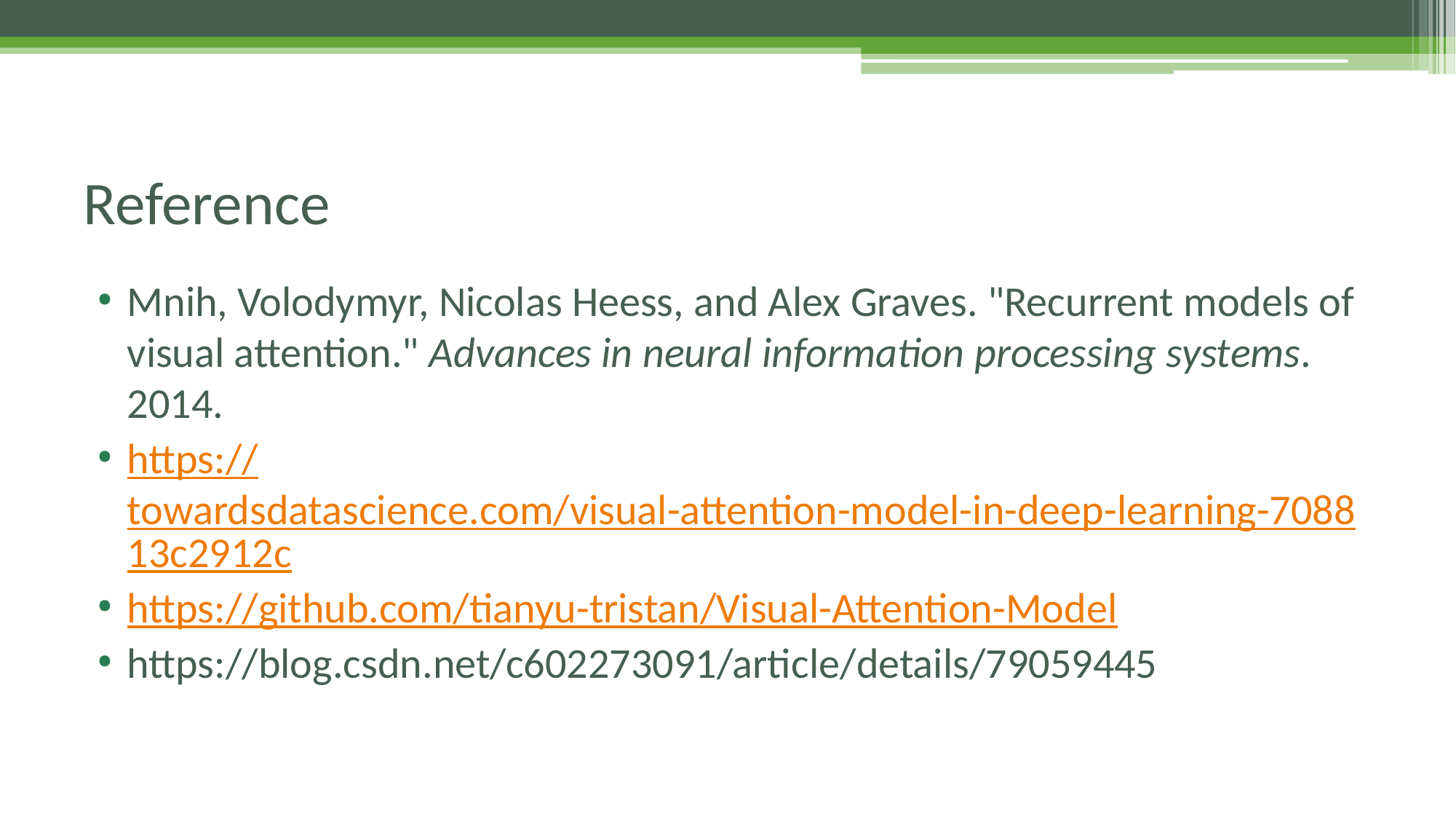

# Reference
Mnih, Volodymyr, Nicolas Heess, and Alex Graves. "Recurrent models of visual attention." Advances in neural information processing systems. 2014.
https://towardsdatascience.com/visual-attention-model-in-deep-learning-708813c2912c
https://github.com/tianyu-tristan/Visual-Attention-Model
https://blog.csdn.net/c602273091/article/details/79059445